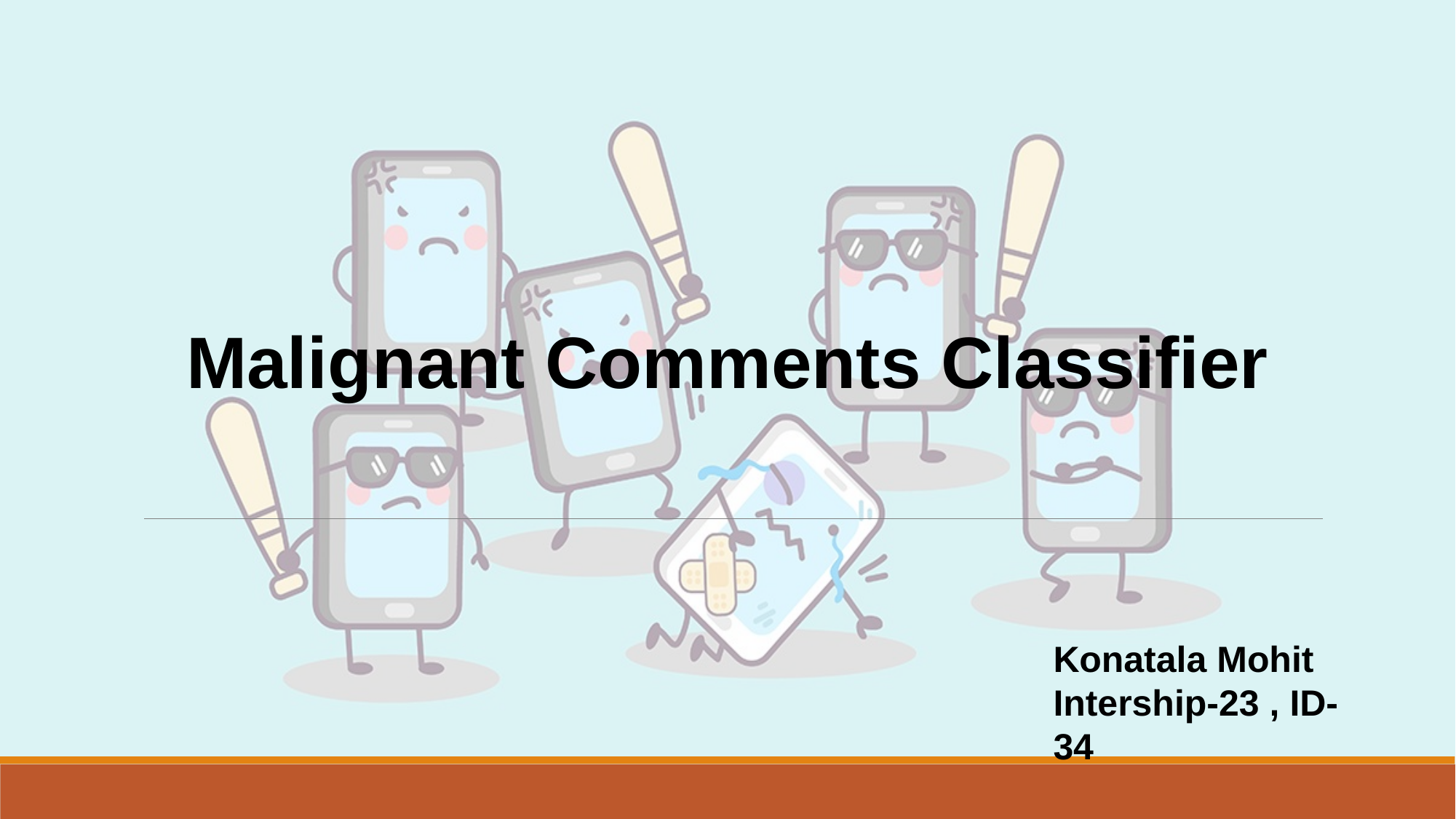

Malignant Comments Classifier
Konatala Mohit
Intership-23 , ID-34